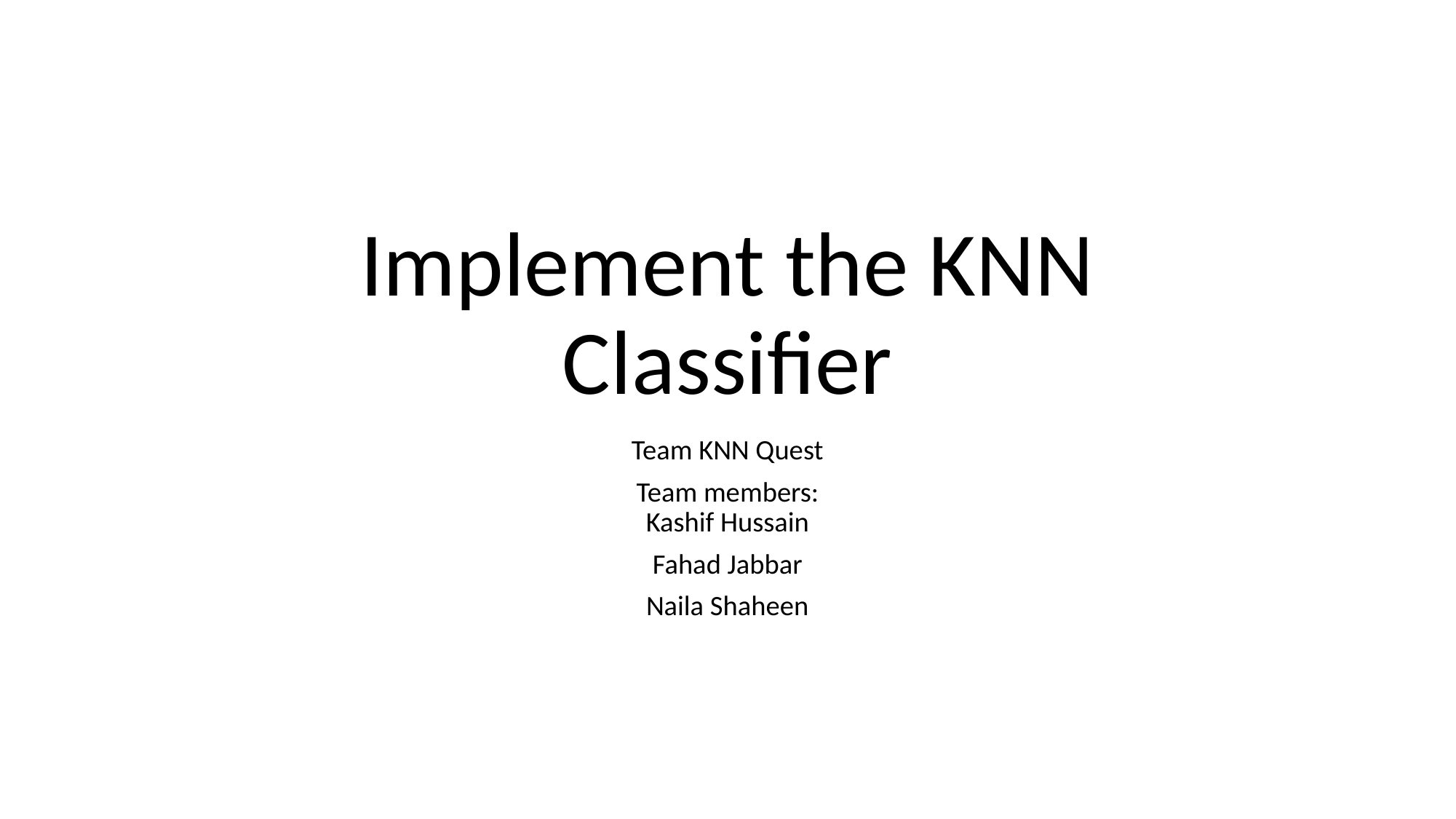

# Implement the KNN Classifier
Team KNN Quest
Team members:
Kashif Hussain
Fahad Jabbar
Naila Shaheen